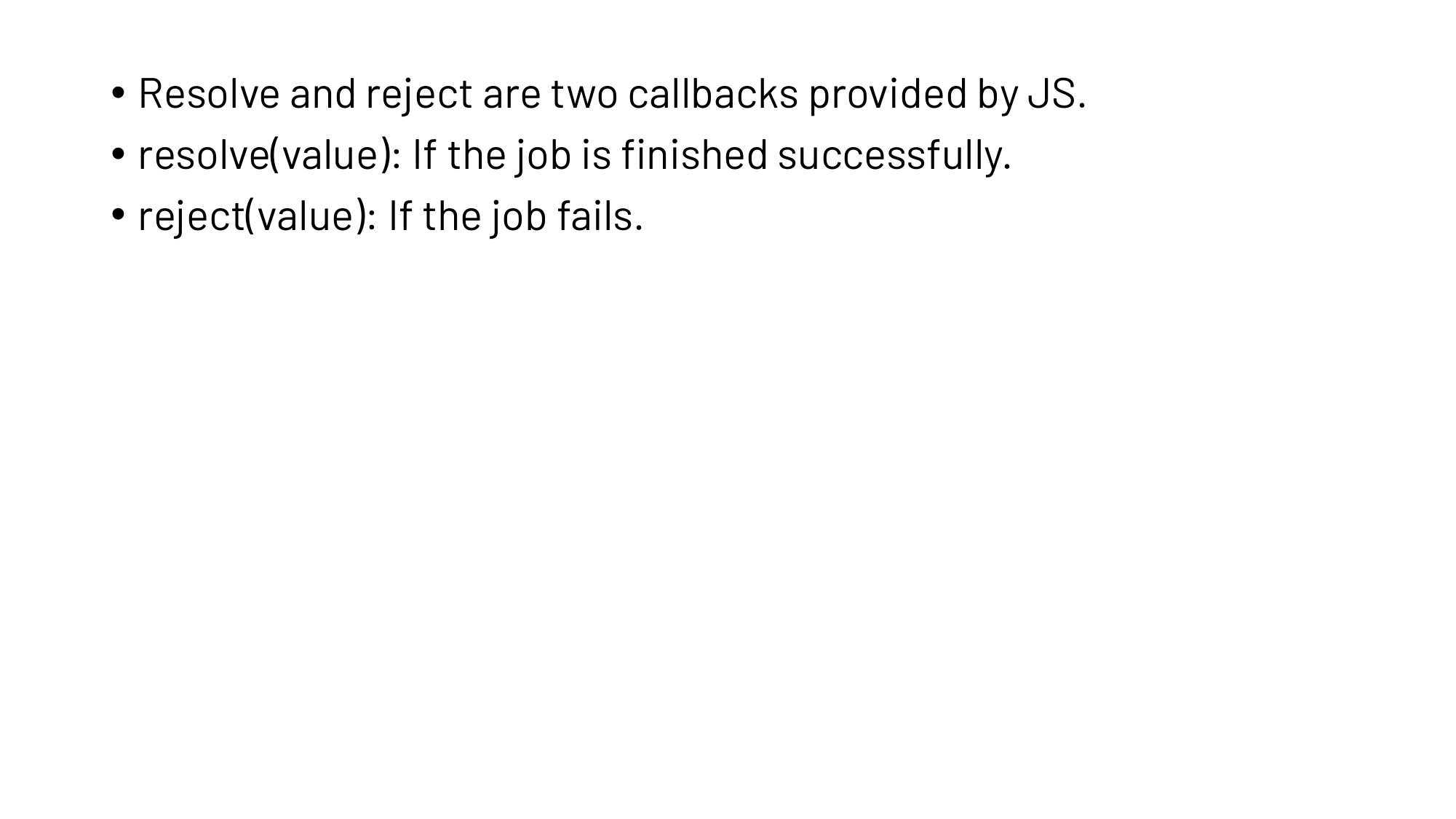

Resolve and reject are two callbacks provided by JS.
resolve(value): If the job is finished successfully.
reject(value): If the job fails.